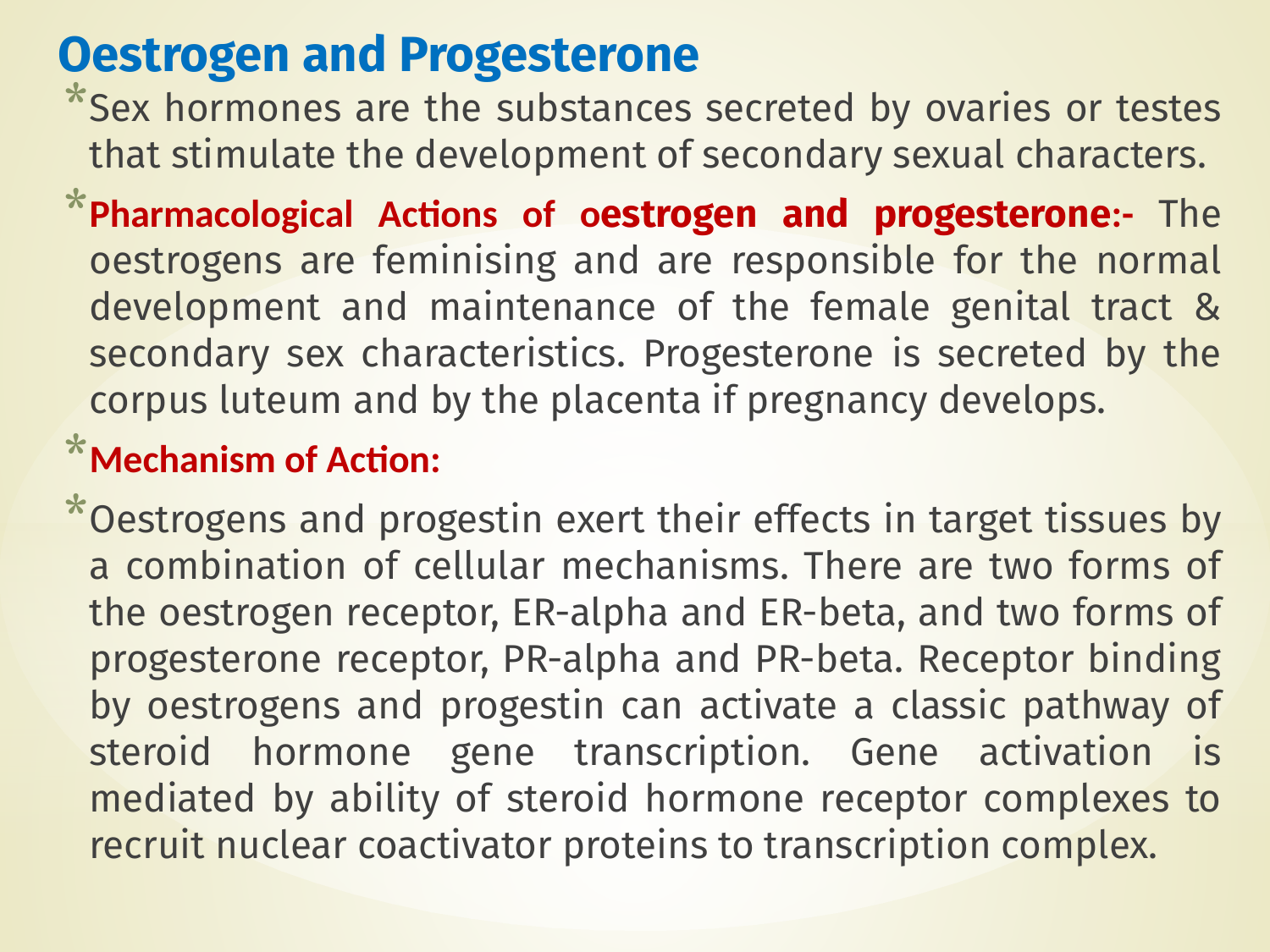

# Oestrogen and Progesterone
Sex hormones are the substances secreted by ovaries or testes that stimulate the development of secondary sexual characters.
Pharmacological Actions of oestrogen and progesterone:- The oestrogens are feminising and are responsible for the normal development and maintenance of the female genital tract & secondary sex characteristics. Progesterone is secreted by the corpus luteum and by the placenta if pregnancy develops.
Mechanism of Action:
Oestrogens and progestin exert their effects in target tissues by a combination of cellular mechanisms. There are two forms of the oestrogen receptor, ER-alpha and ER-beta, and two forms of progesterone receptor, PR-alpha and PR-beta. Receptor binding by oestrogens and progestin can activate a classic pathway of steroid hormone gene transcription. Gene activation is mediated by ability of steroid hormone receptor complexes to recruit nuclear coactivator proteins to transcription complex.